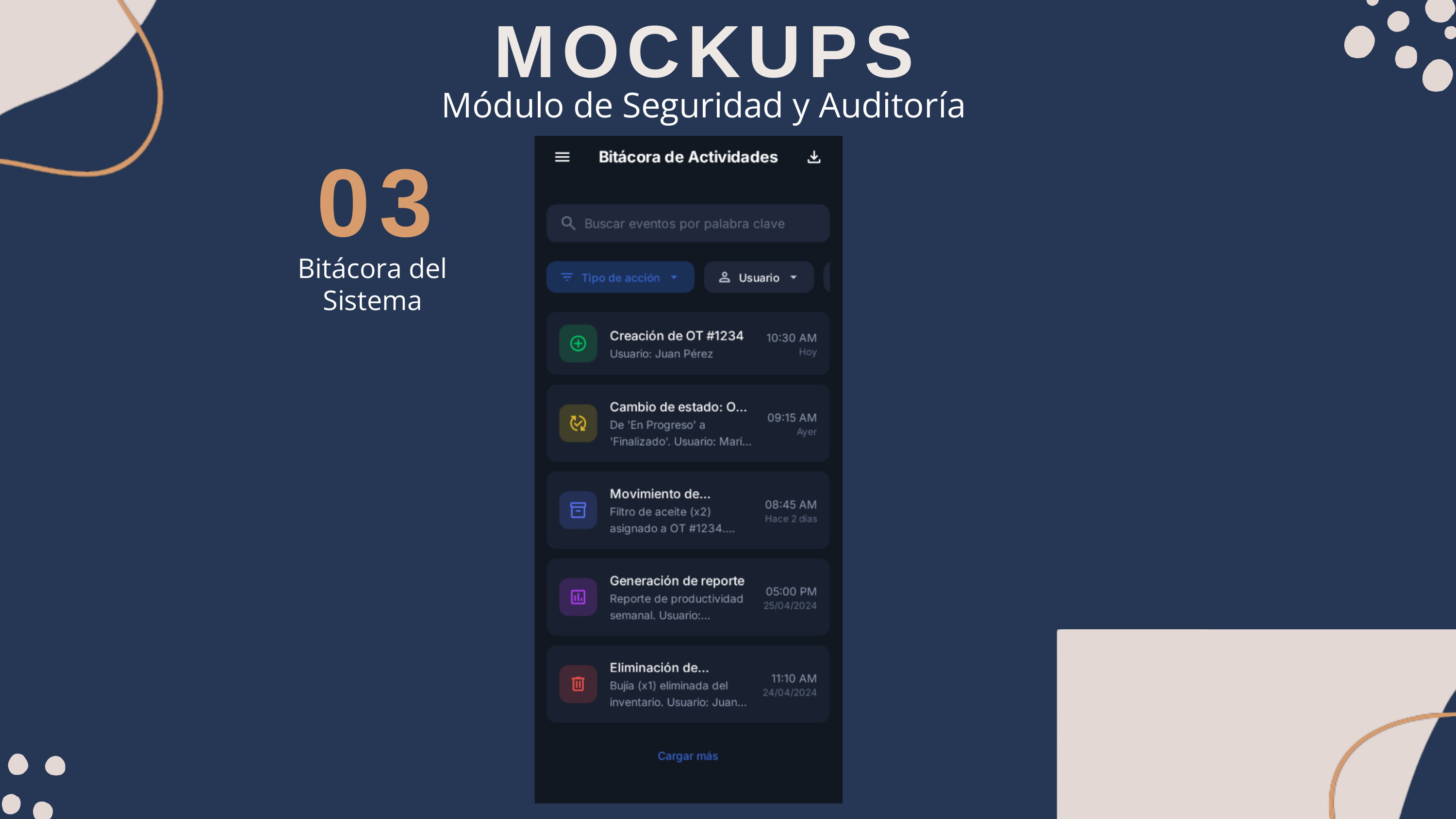

MOCKUPS
Módulo de Seguridad y Auditoría
03

Bitácora del Sistema